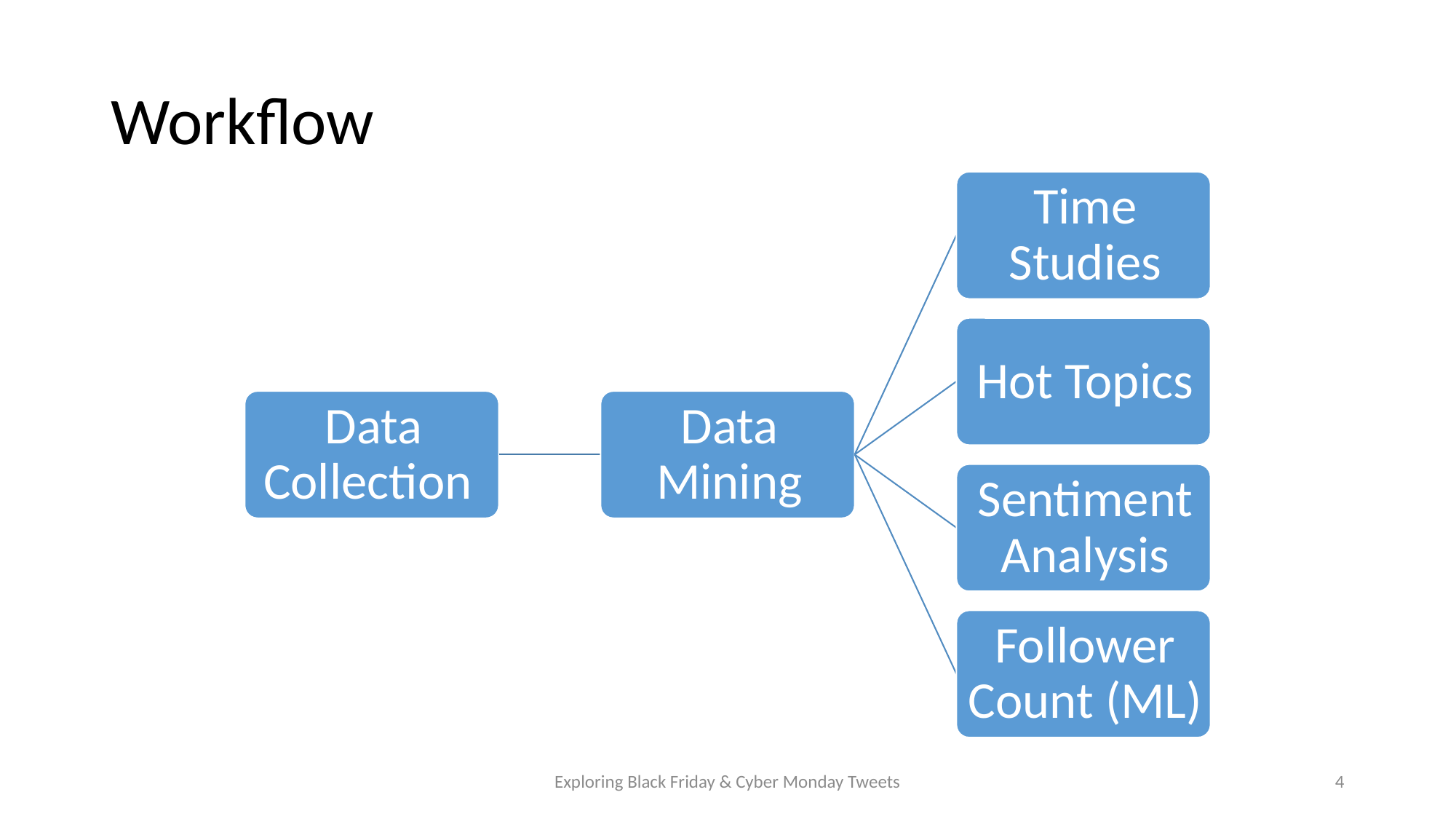

# Workflow
Data Collection

Data Mining

Time Studies

Hot Topics

Sentiment Analysis

Follower Count (ML)
Exploring Black Friday & Cyber Monday Tweets
4